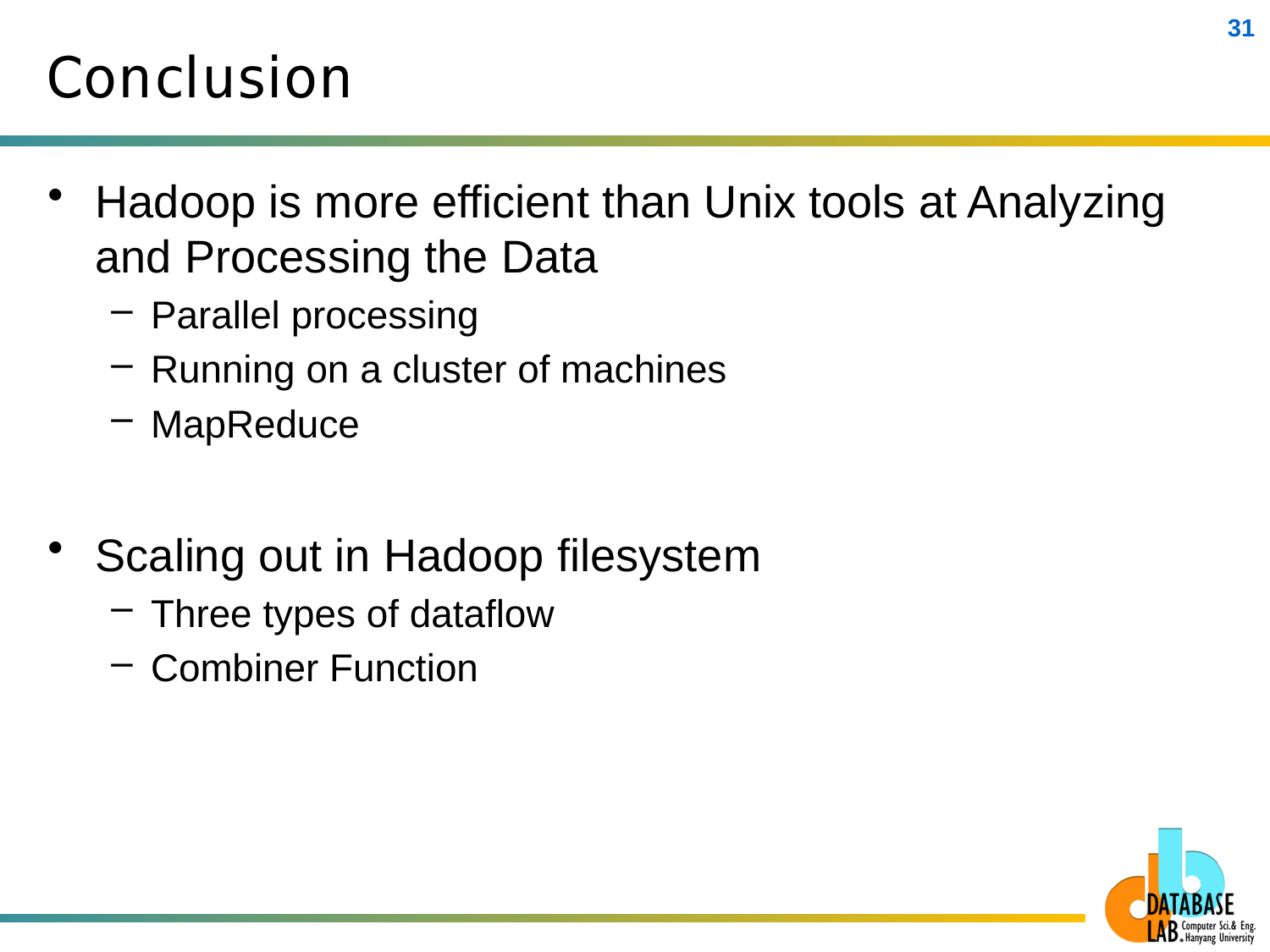

# Conclusion
Hadoop is more efficient than Unix tools at Analyzing and Processing the Data
Parallel processing
Running on a cluster of machines
MapReduce

Scaling out in Hadoop filesystem
Three types of dataflow
Combiner Function